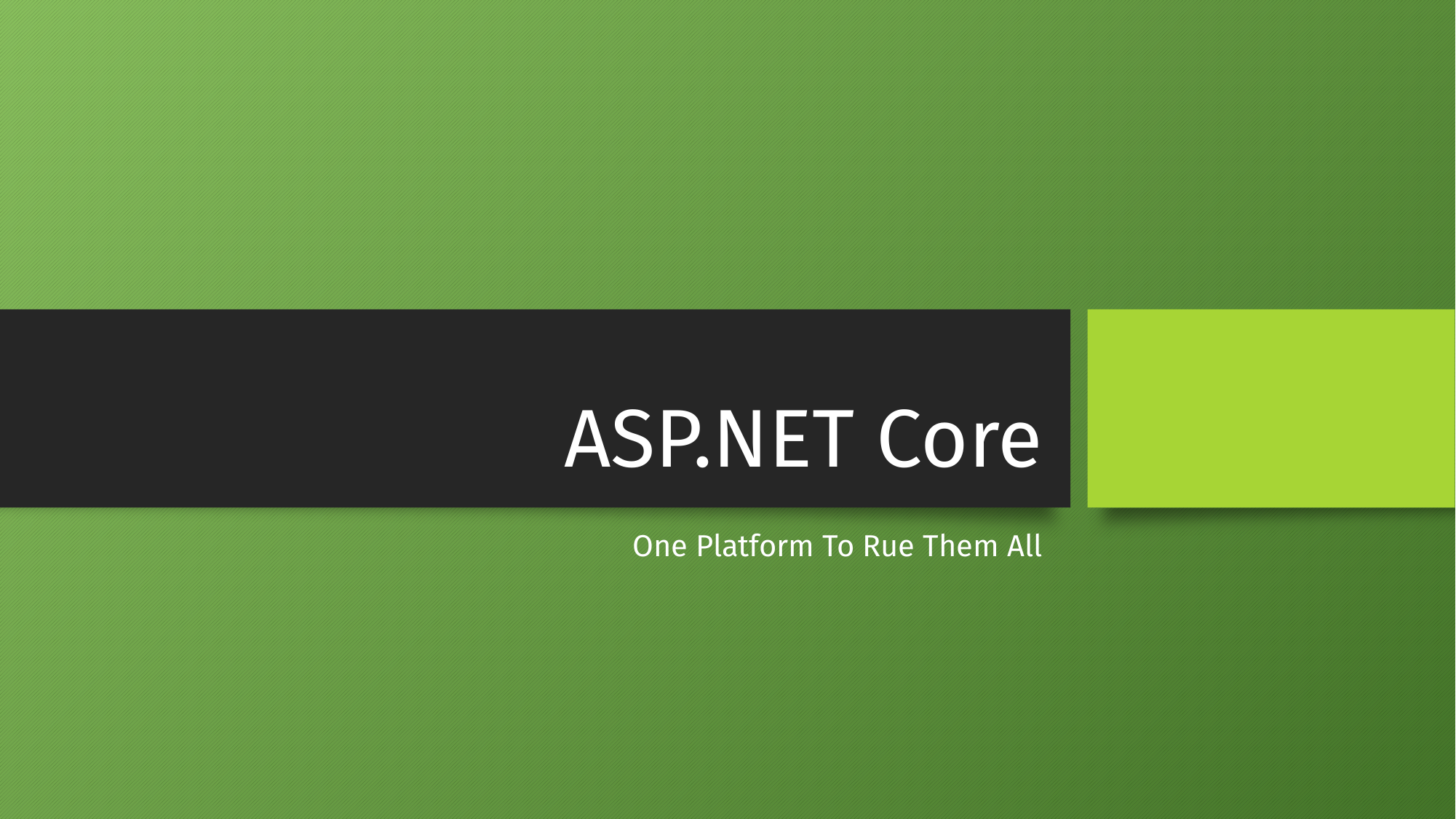

# ASP.NET Core
One Platform To Rue Them All